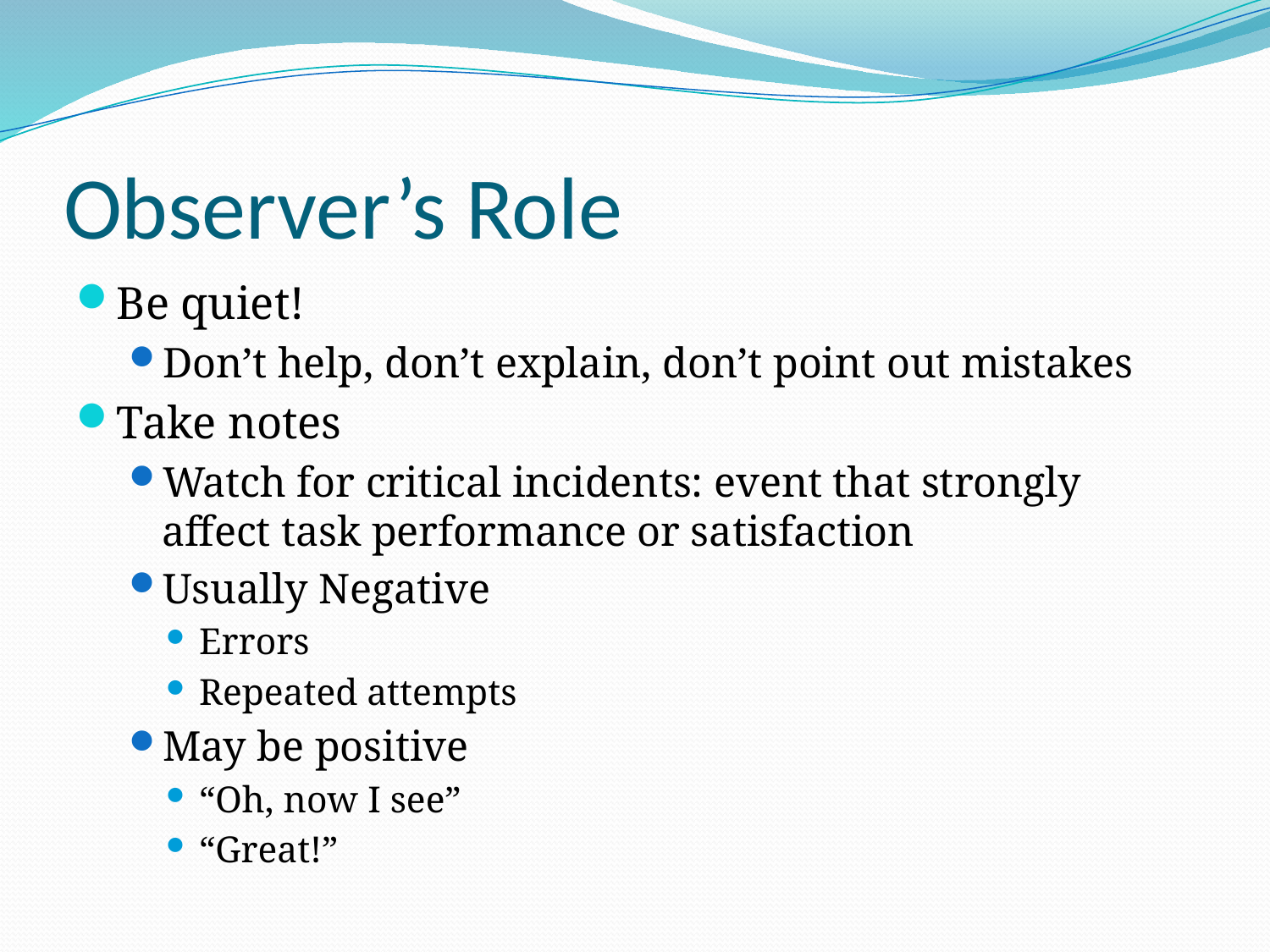

# Observer’s Role
Be quiet!
Don’t help, don’t explain, don’t point out mistakes
Take notes
Watch for critical incidents: event that strongly affect task performance or satisfaction
Usually Negative
Errors
Repeated attempts
May be positive
“Oh, now I see”
“Great!”